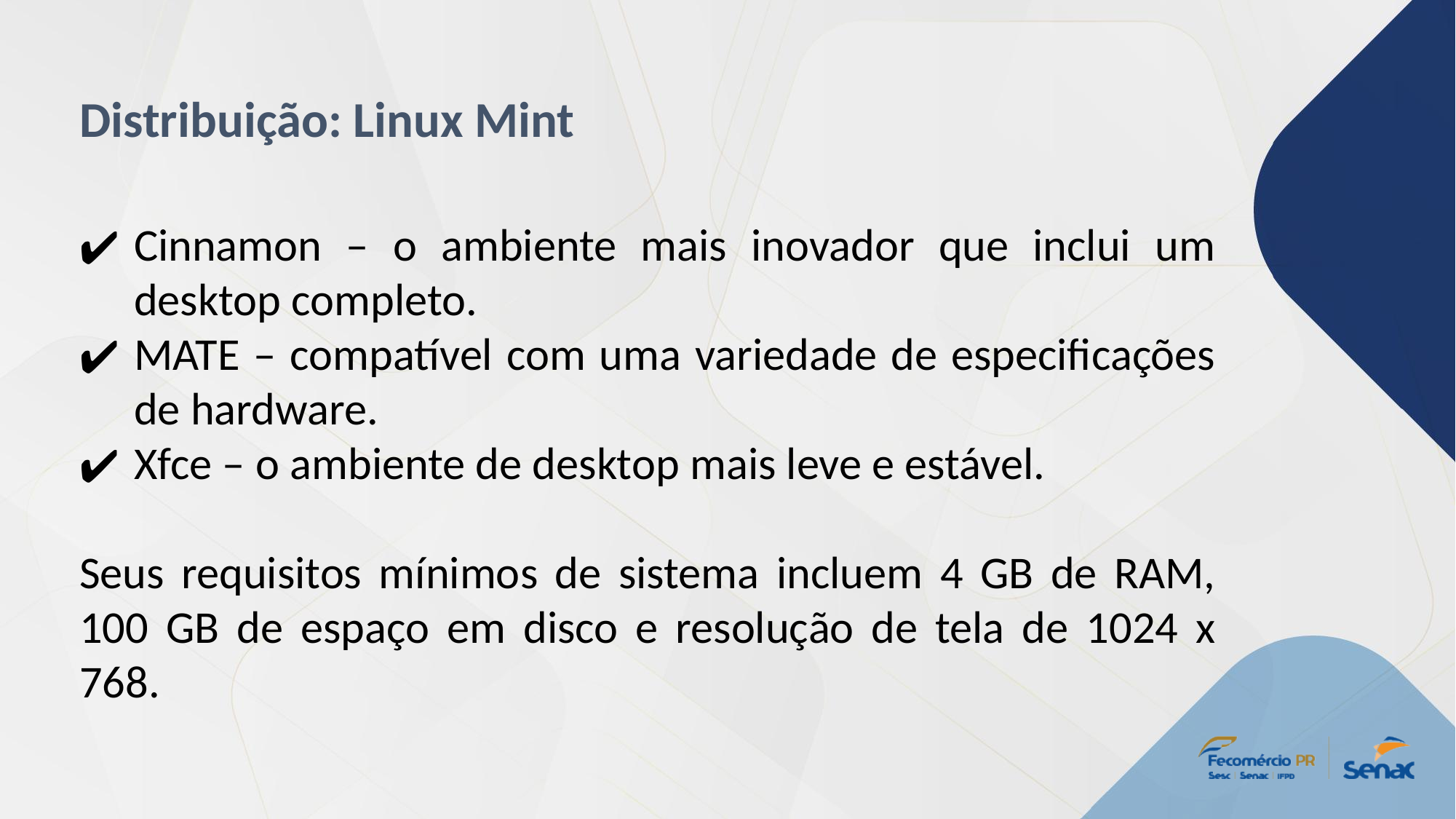

Distribuição: Linux Mint
Cinnamon – o ambiente mais inovador que inclui um desktop completo.
MATE – compatível com uma variedade de especificações de hardware.
Xfce – o ambiente de desktop mais leve e estável.

Seus requisitos mínimos de sistema incluem 4 GB de RAM, 100 GB de espaço em disco e resolução de tela de 1024 x 768.